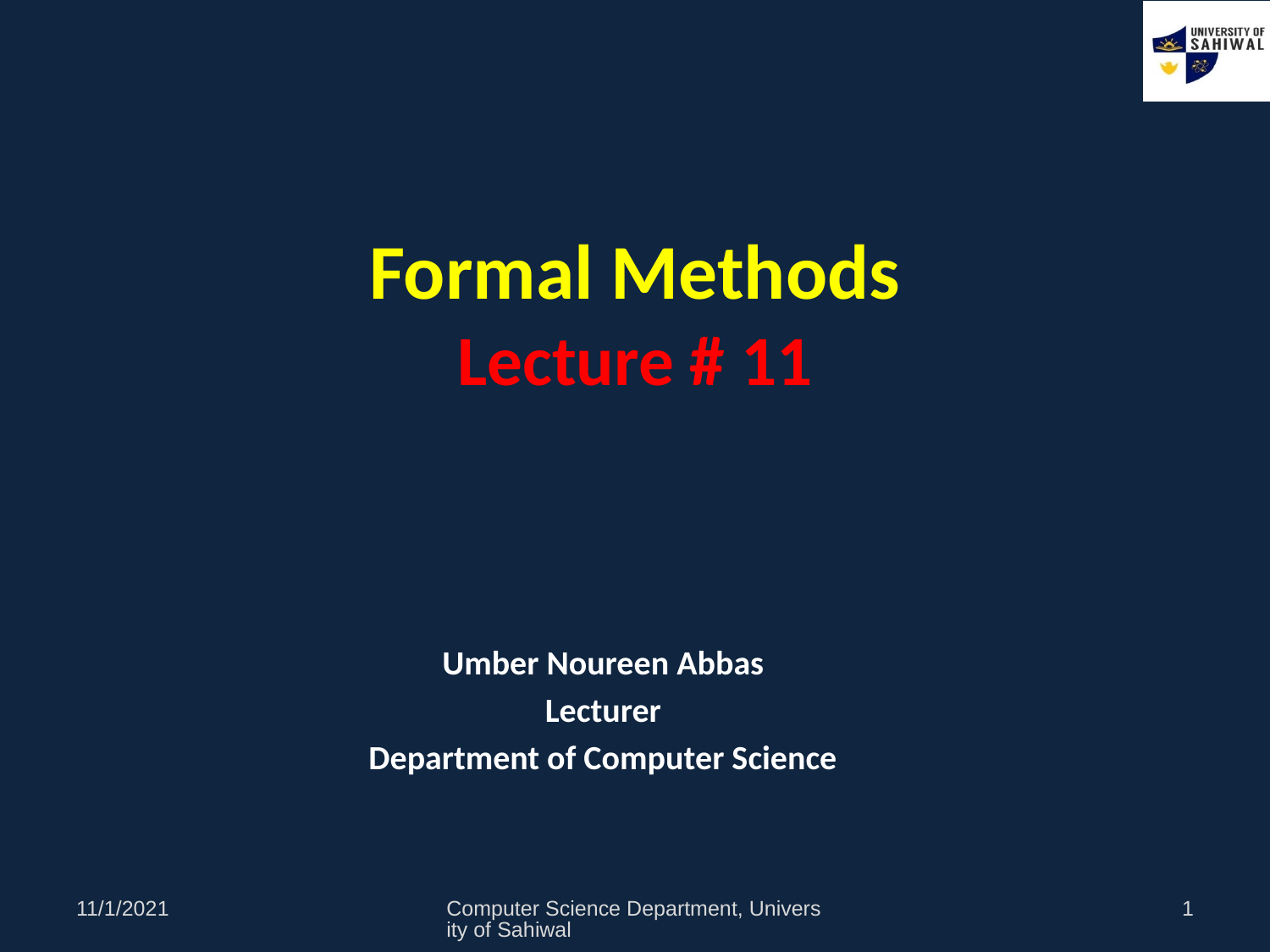

# Formal Methods Lecture # 11
Umber Noureen Abbas
Lecturer
Department of Computer Science

11/1/2021
Computer Science Department, University of Sahiwal
1